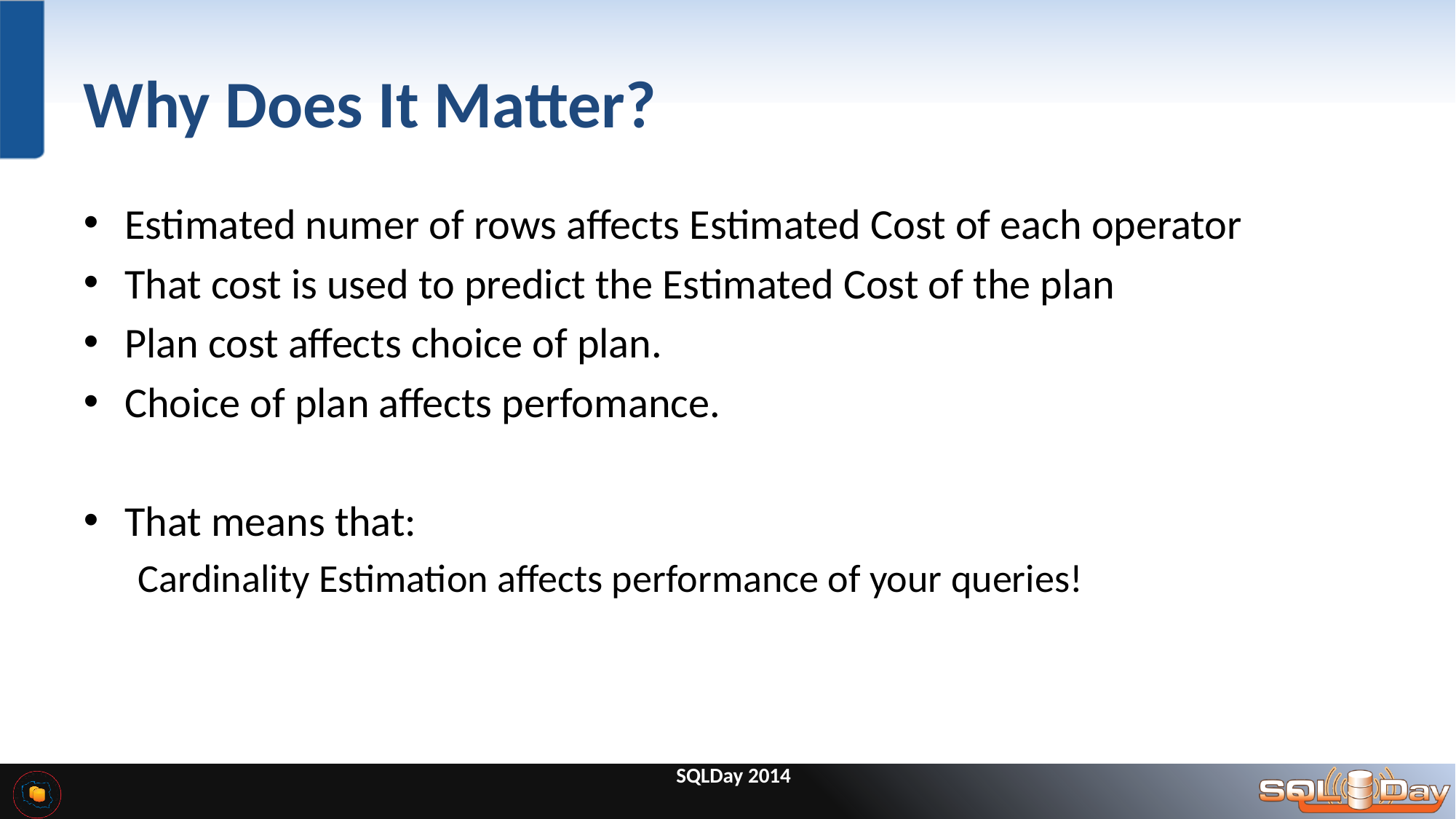

# Why Does It Matter?
Estimated numer of rows affects Estimated Cost of each operator
That cost is used to predict the Estimated Cost of the plan
Plan cost affects choice of plan.
Choice of plan affects perfomance.

That means that:
Cardinality Estimation affects performance of your queries!

SQLDay 2014